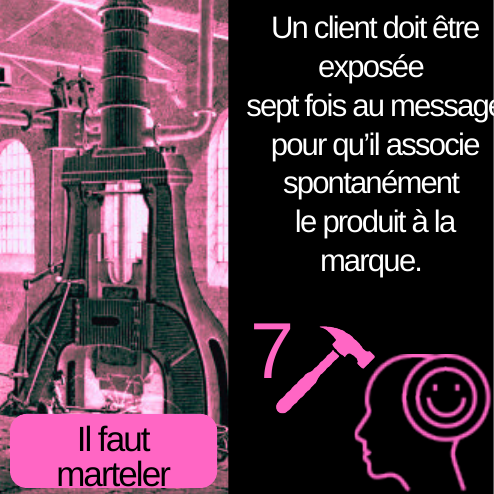

Un client doit être exposée
sept fois au message pour qu’il associe spontanément
le produit à la marque.
7

Il faut
marteler